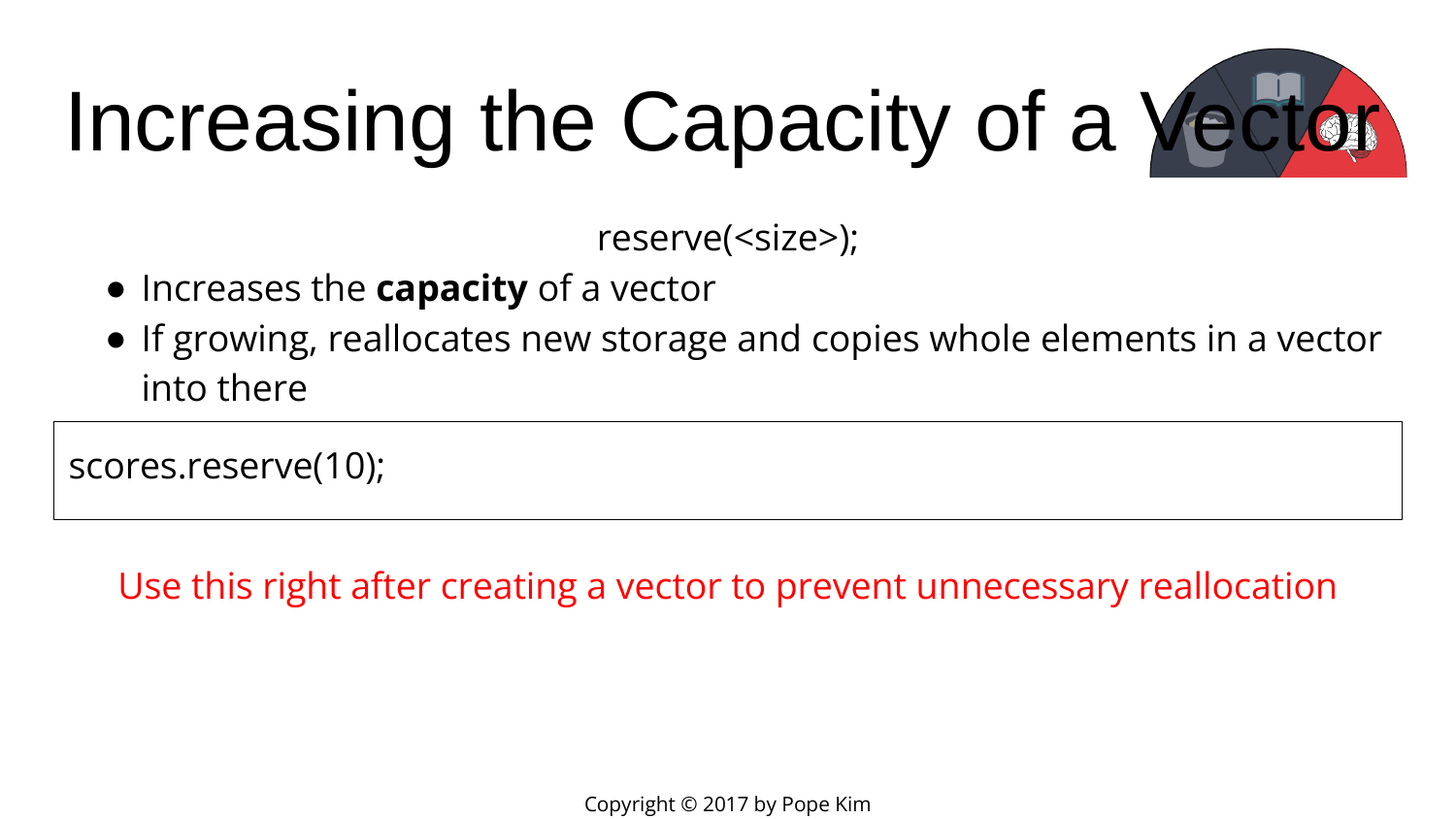

# Increasing the Capacity of a Vector
reserve(<size>);
Increases the capacity of a vector
If growing, reallocates new storage and copies whole elements in a vector into there
scores.reserve(10);
Use this right after creating a vector to prevent unnecessary reallocation